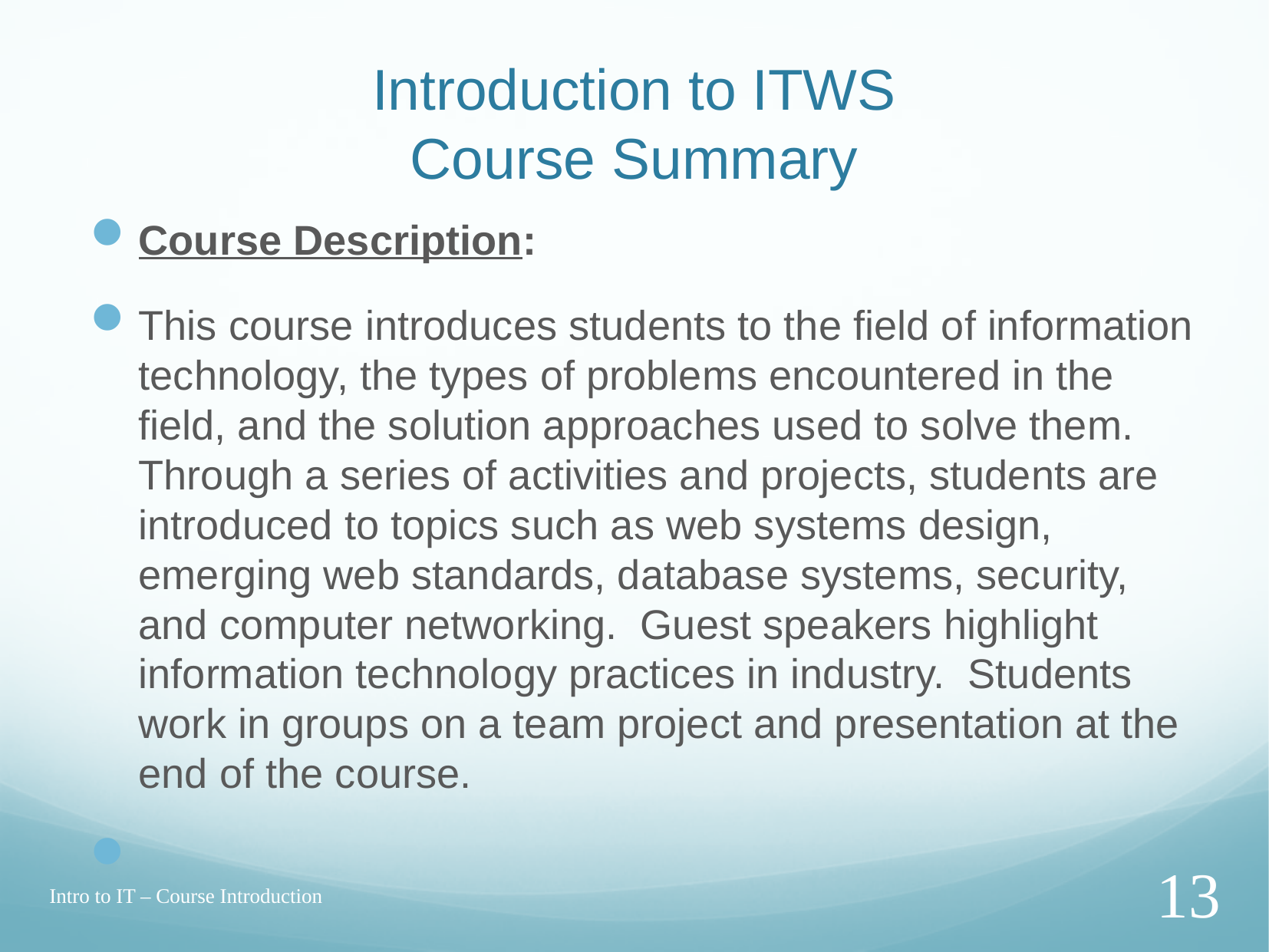

# Introduction to ITWS Course Summary
Course Description:
This course introduces students to the field of information technology, the types of problems encountered in the field, and the solution approaches used to solve them.  Through a series of activities and projects, students are introduced to topics such as web systems design, emerging web standards, database systems, security, and computer networking.  Guest speakers highlight information technology practices in industry.  Students work in groups on a team project and presentation at the end of the course.

Intro to IT – Course Introduction
13